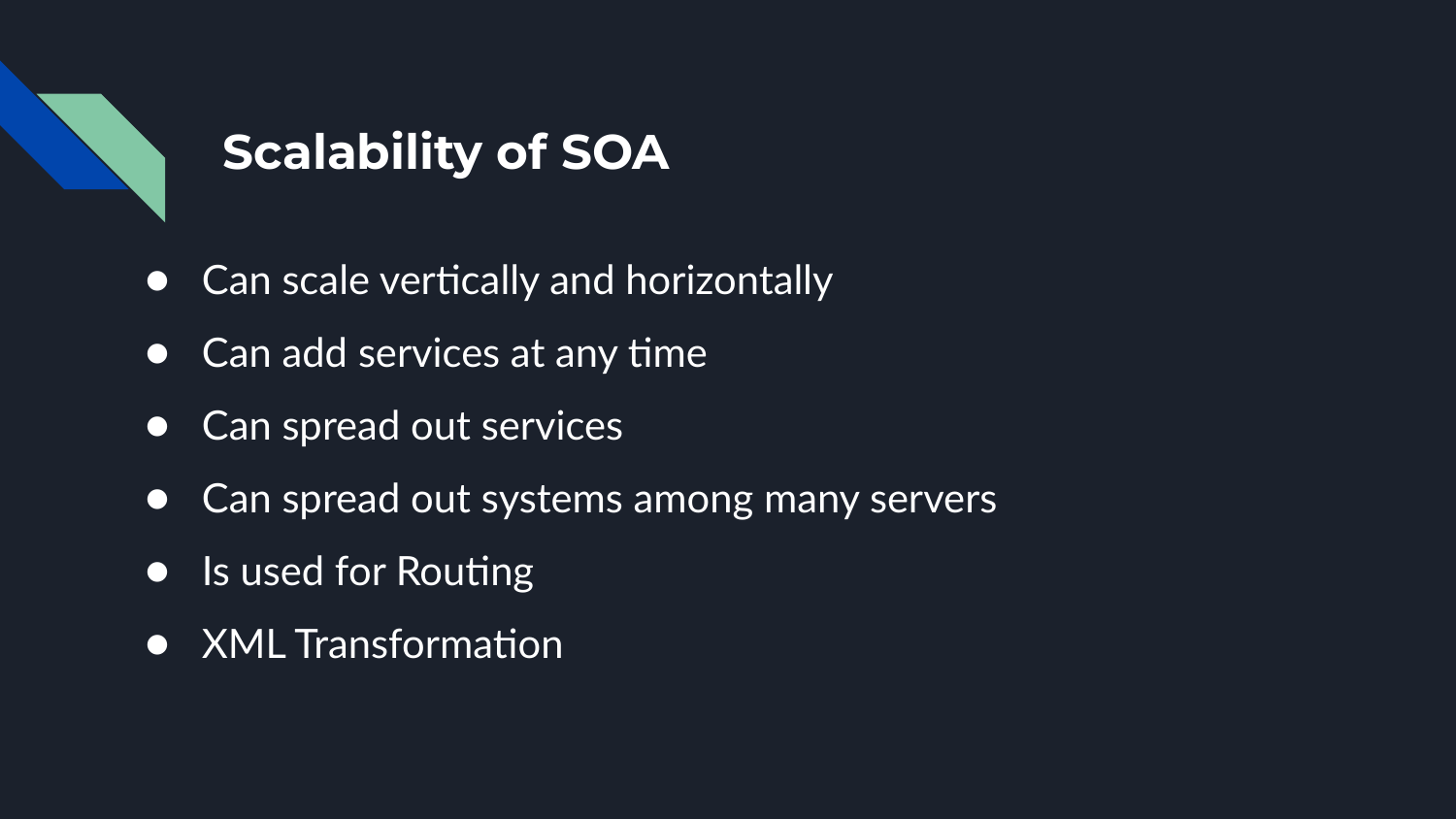

# Scalability of SOA
Can scale vertically and horizontally
Can add services at any time
Can spread out services
Can spread out systems among many servers
Is used for Routing
XML Transformation